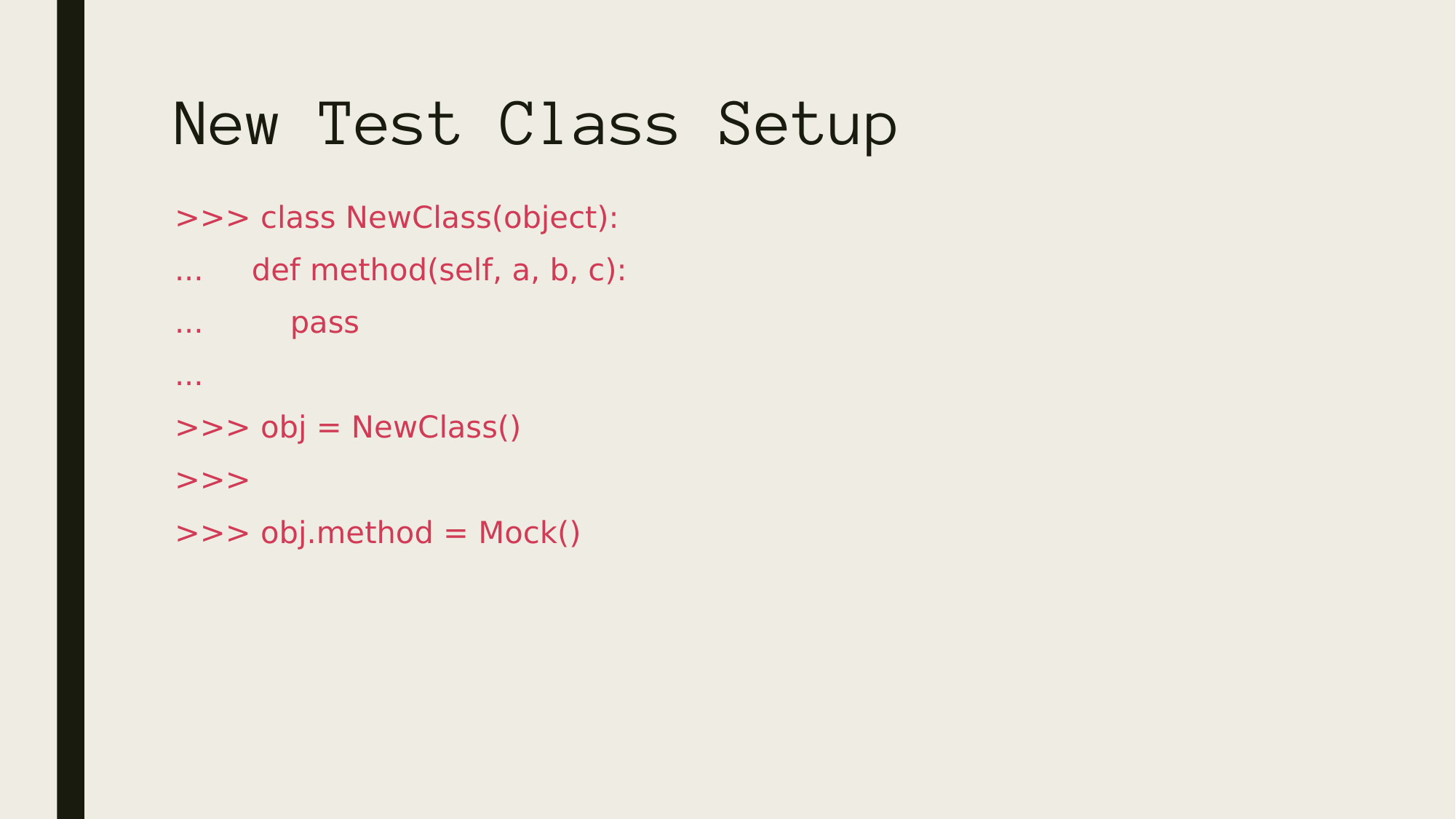

# New Test Class Setup
>>> class NewClass(object):
...     def method(self, a, b, c):
...         pass
...
>>> obj = NewClass()
>>>
>>> obj.method = Mock()